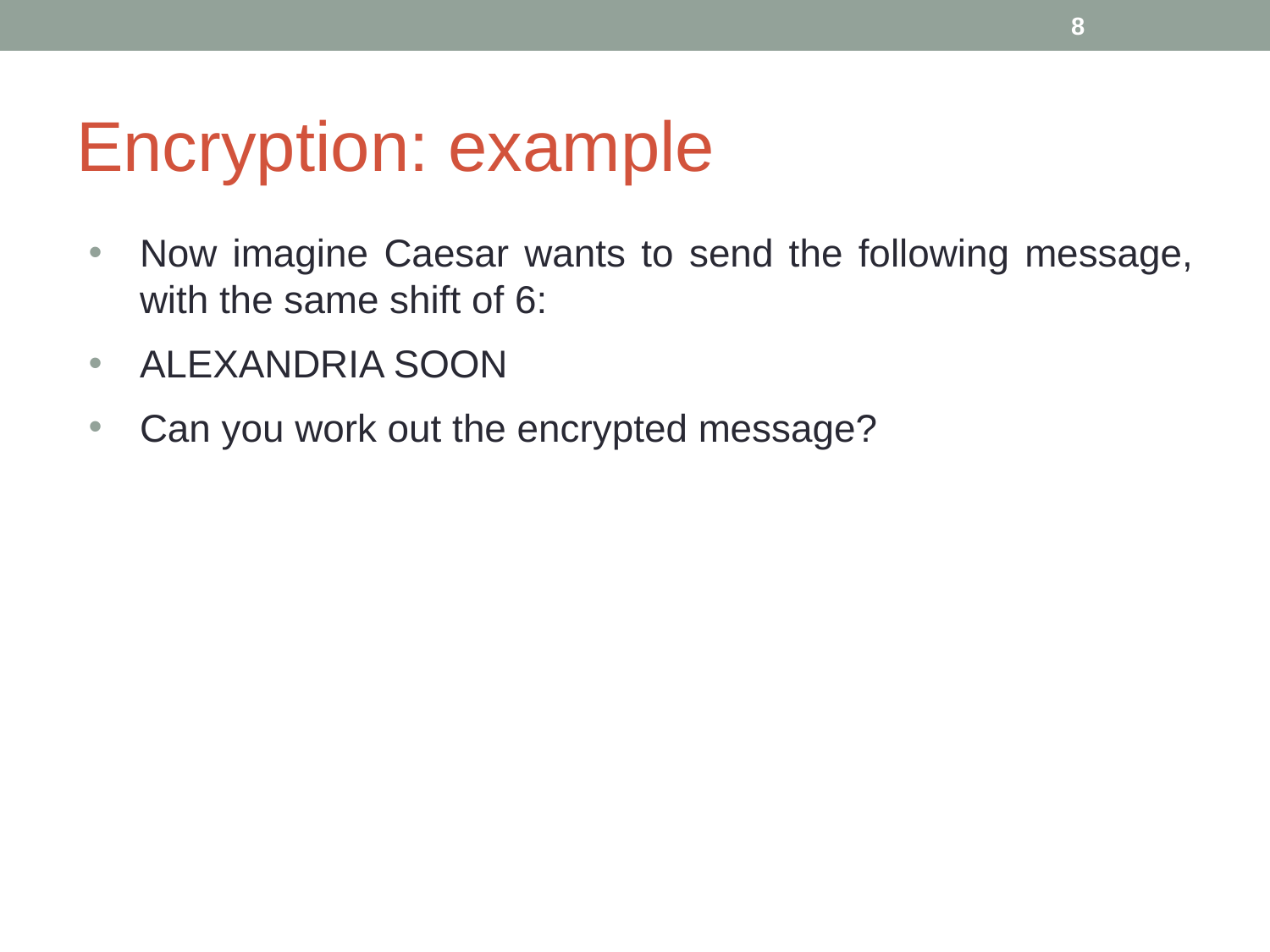

8
# Encryption: example
Now imagine Caesar wants to send the following message, with the same shift of 6:
ALEXANDRIA SOON
Can you work out the encrypted message?